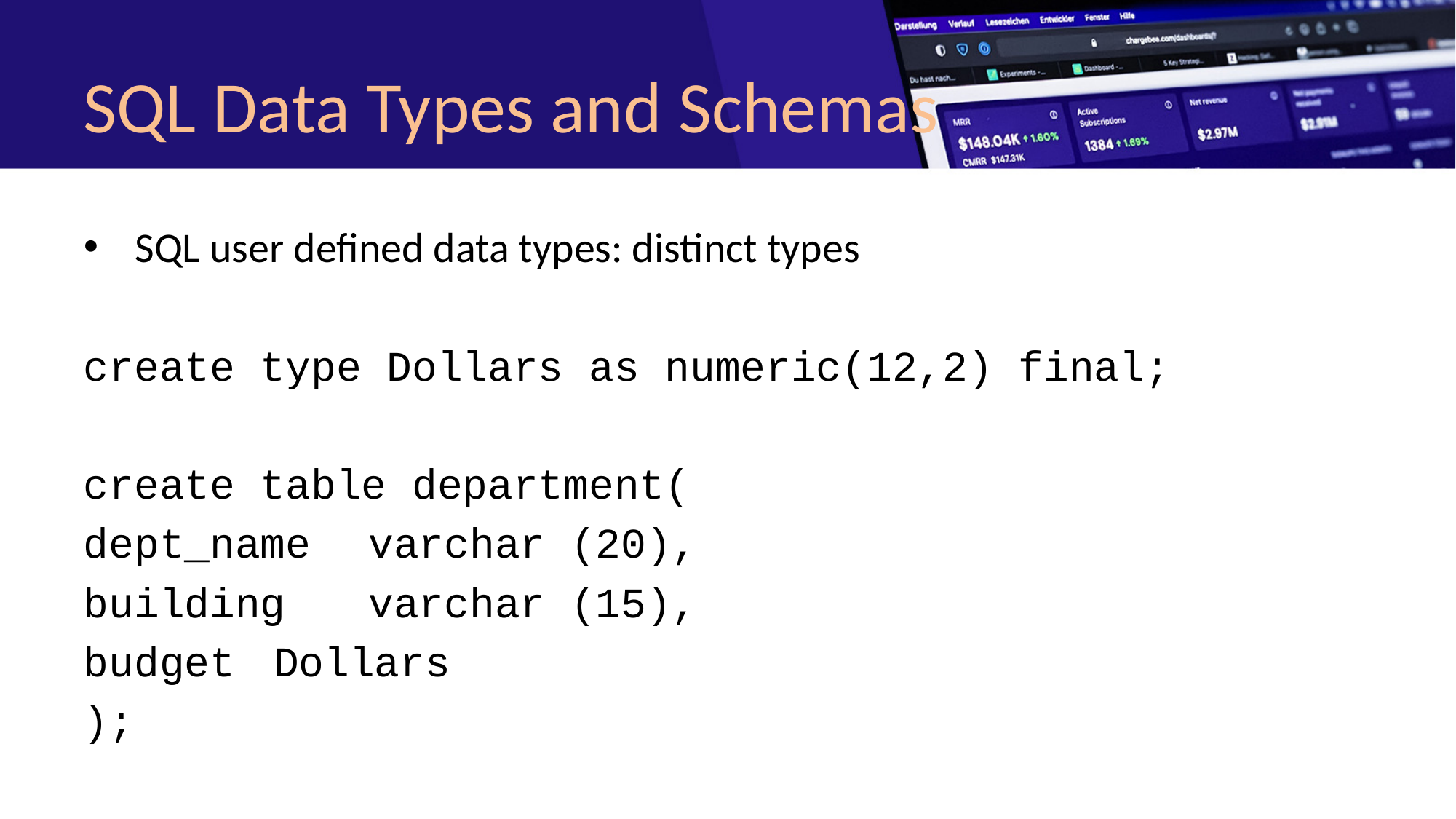

# SQL Data Types and Schemas
SQL user defined data types: distinct types

create type Dollars as numeric(12,2) final;

create table department(
dept_name 	varchar (20),
building 		varchar (15),
budget 		Dollars
);